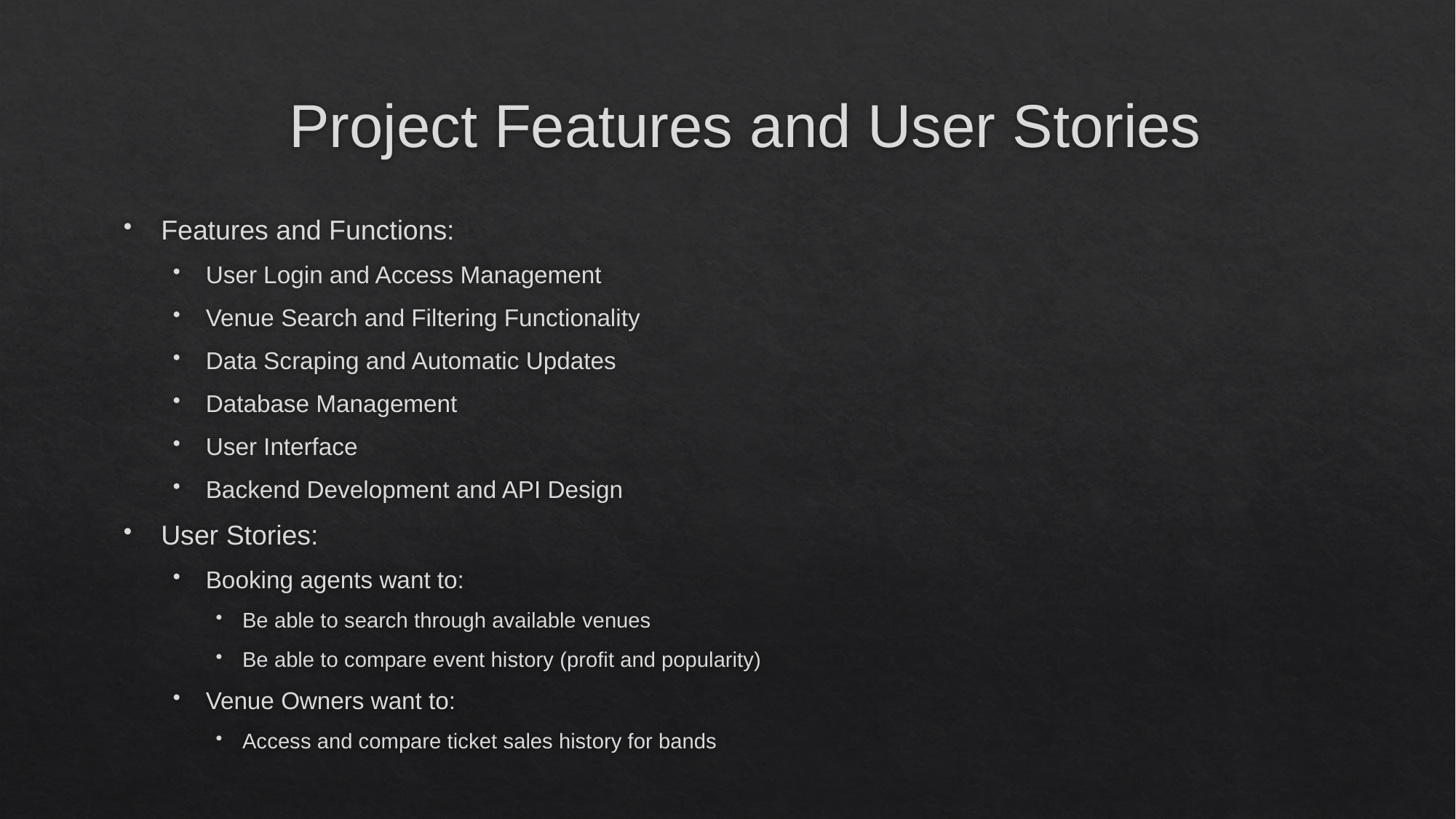

# Project Features and User Stories
Features and Functions:
User Login and Access Management
Venue Search and Filtering Functionality
Data Scraping and Automatic Updates
Database Management
User Interface
Backend Development and API Design
User Stories:
Booking agents want to:
Be able to search through available venues
Be able to compare event history (profit and popularity)
Venue Owners want to:
Access and compare ticket sales history for bands